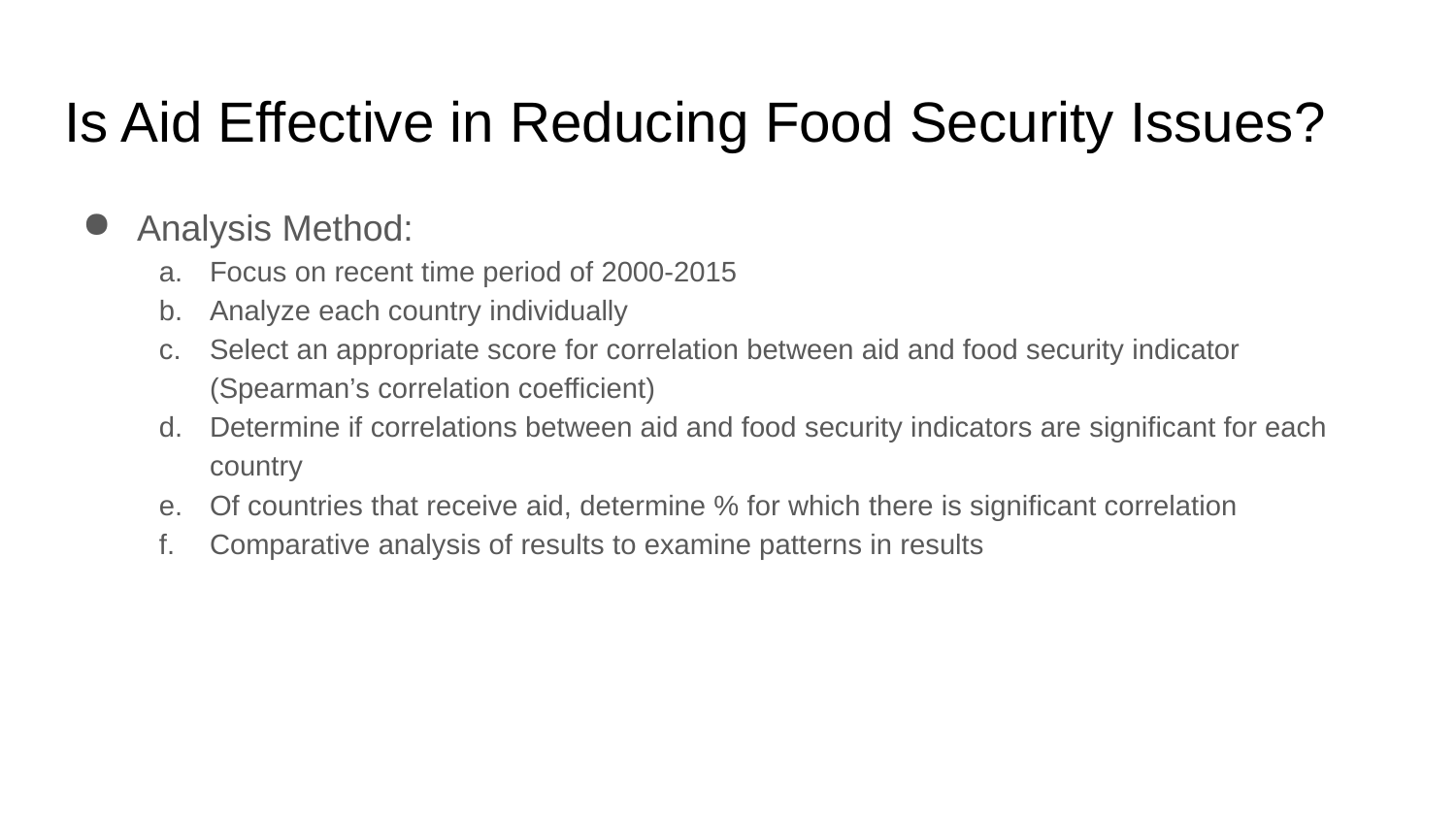

# Is Aid Effective in Reducing Food Security Issues?

Analysis Method:
Focus on recent time period of 2000-2015
Analyze each country individually
Select an appropriate score for correlation between aid and food security indicator (Spearman’s correlation coefficient)
Determine if correlations between aid and food security indicators are significant for each country
Of countries that receive aid, determine % for which there is significant correlation
Comparative analysis of results to examine patterns in results